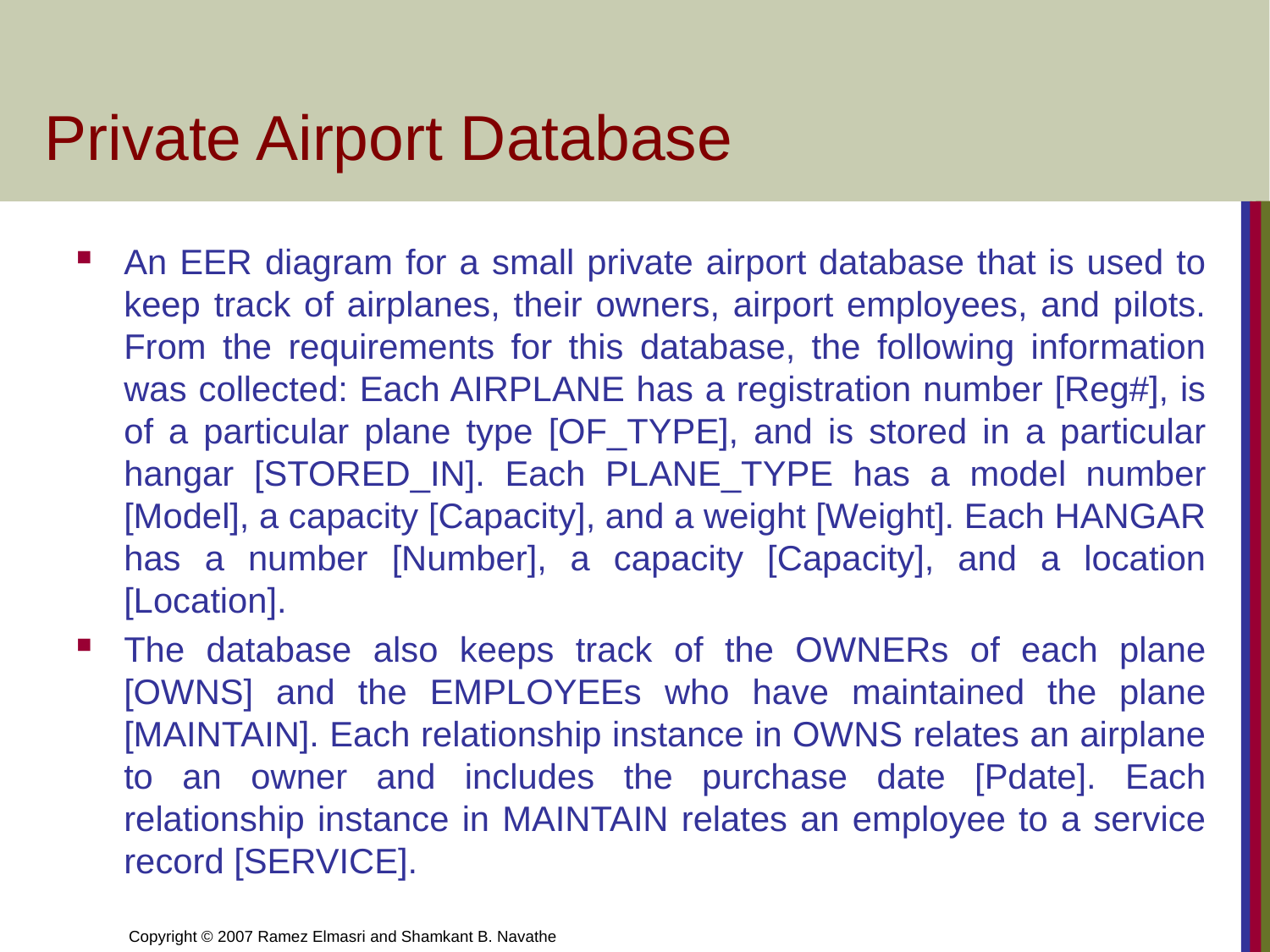

# Private Airport Database
An EER diagram for a small private airport database that is used to keep track of airplanes, their owners, airport employees, and pilots. From the requirements for this database, the following information was collected: Each AIRPLANE has a registration number [Reg#], is of a particular plane type [OF_TYPE], and is stored in a particular hangar [STORED_IN]. Each PLANE_TYPE has a model number [Model], a capacity [Capacity], and a weight [Weight]. Each HANGAR has a number [Number], a capacity [Capacity], and a location [Location].
The database also keeps track of the OWNERs of each plane [OWNS] and the EMPLOYEEs who have maintained the plane [MAINTAIN]. Each relationship instance in OWNS relates an airplane to an owner and includes the purchase date [Pdate]. Each relationship instance in MAINTAIN relates an employee to a service record [SERVICE].